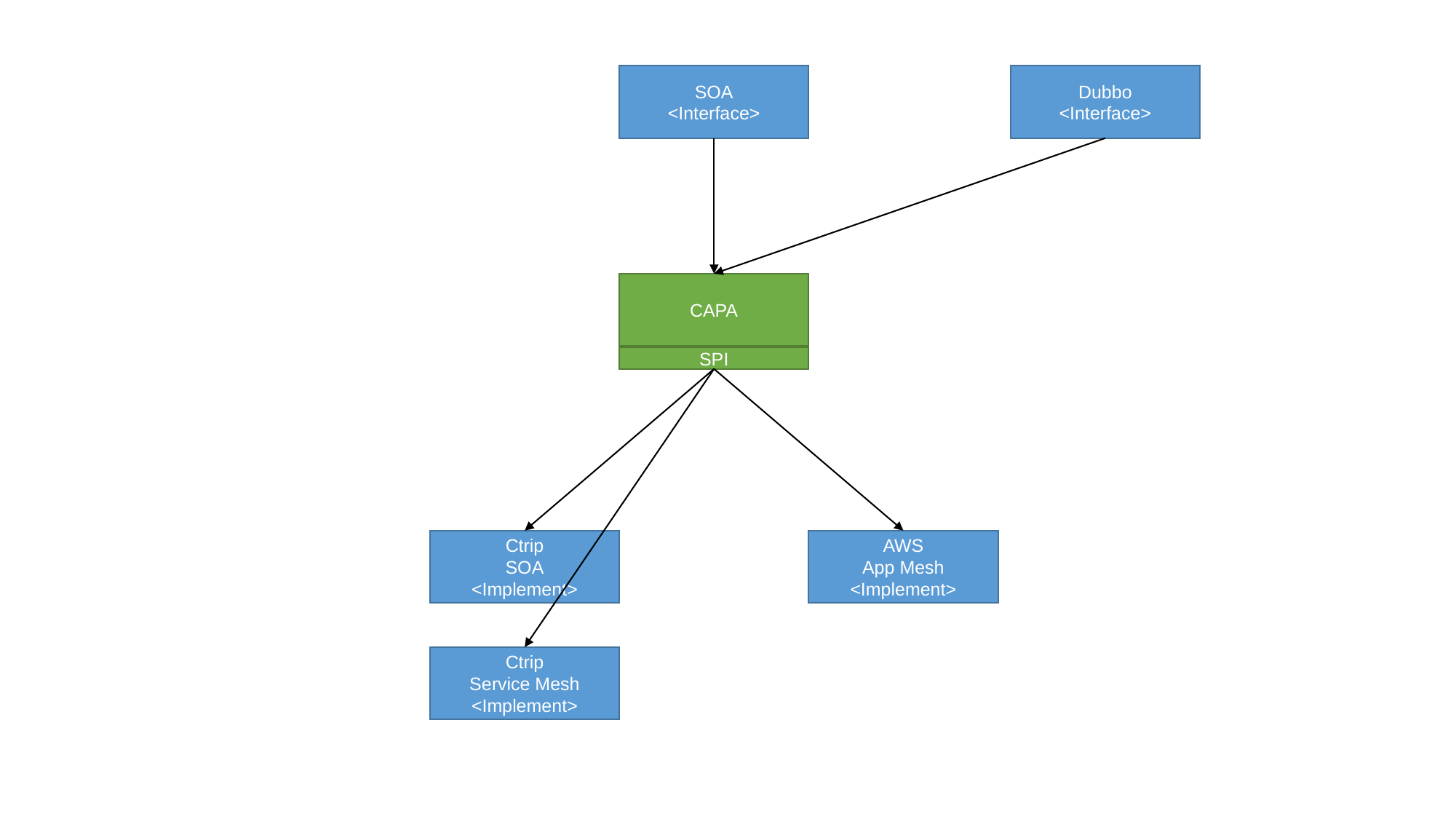

SOA
<Interface>
Dubbo
<Interface>
CAPA
SPI
Ctrip
SOA
<Implement>
AWS
App Mesh
<Implement>
Ctrip
Service Mesh
<Implement>